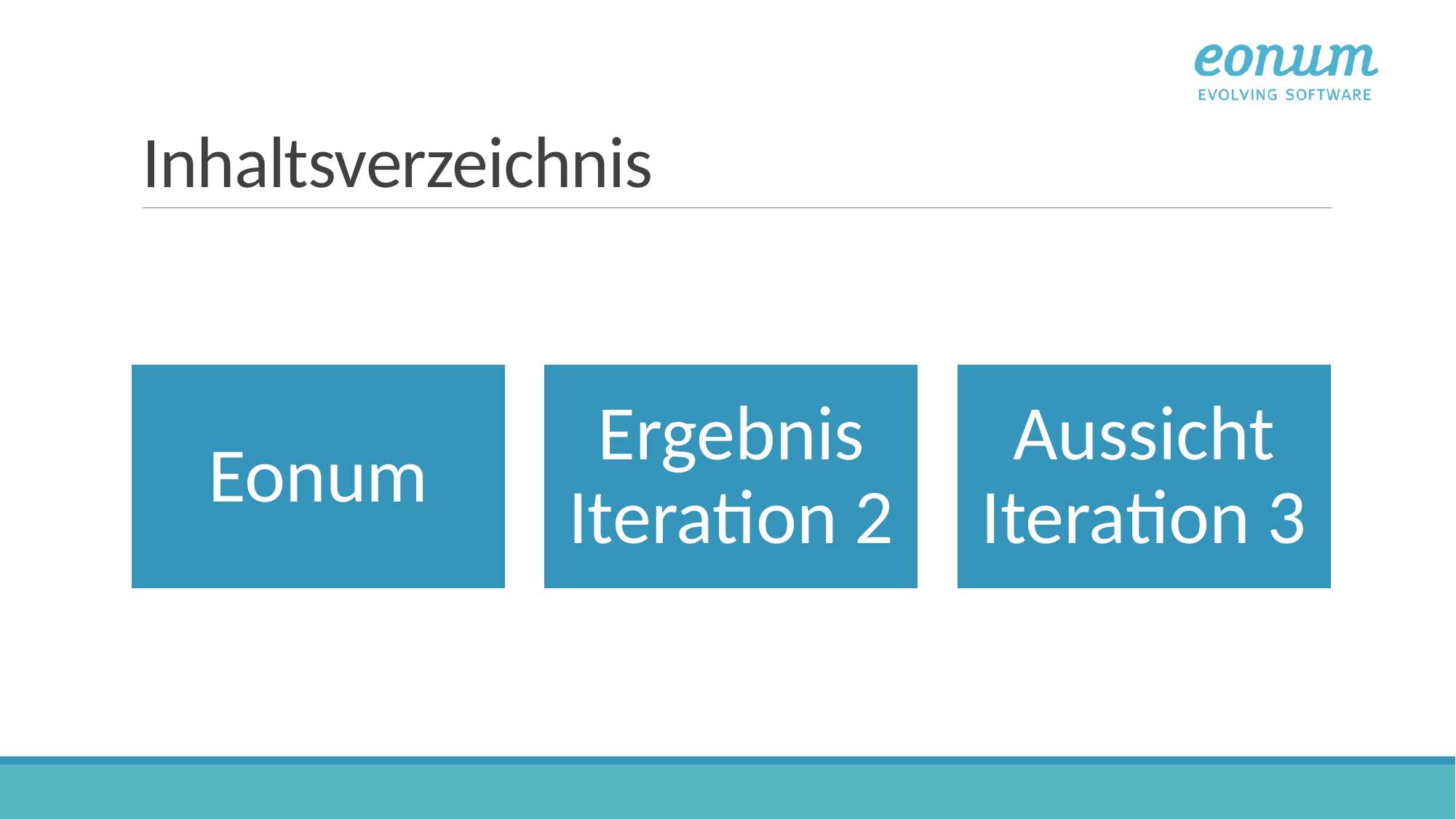

# Inhaltsverzeichnis
Eonum
Ergebnis Iteration 2
Aussicht Iteration 3